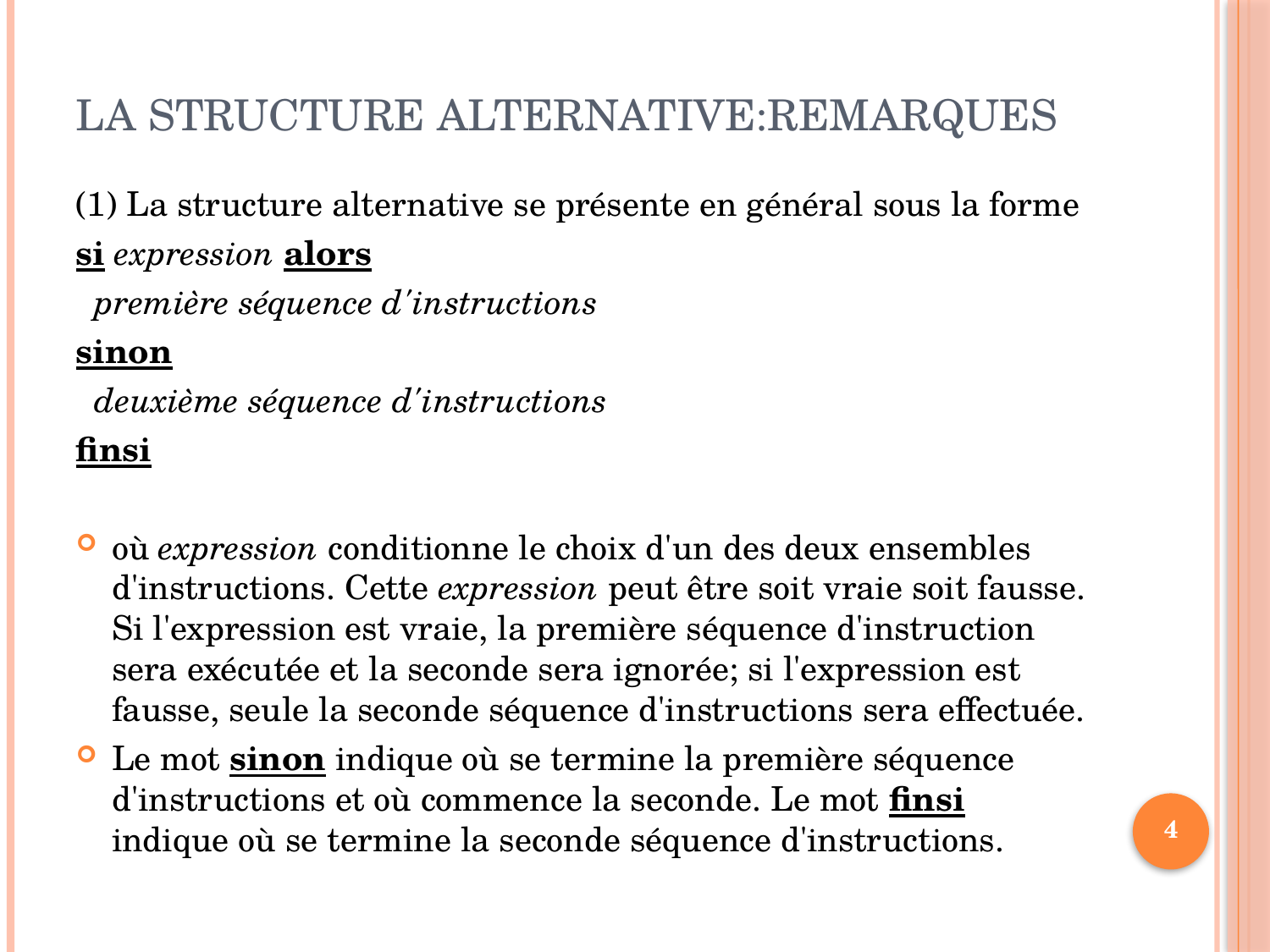

# La structure alternative:REMARQUES
(1) La structure alternative se présente en général sous la forme
si expression alors
  première séquence d'instructions
sinon
  deuxième séquence d'instructions
finsi

où expression conditionne le choix d'un des deux ensembles d'instructions. Cette expression peut être soit vraie soit fausse. Si l'expression est vraie, la première séquence d'instruction sera exécutée et la seconde sera ignorée; si l'expression est fausse, seule la seconde séquence d'instructions sera effectuée.
Le mot sinon indique où se termine la première séquence d'instructions et où commence la seconde. Le mot finsi indique où se termine la seconde séquence d'instructions.

4